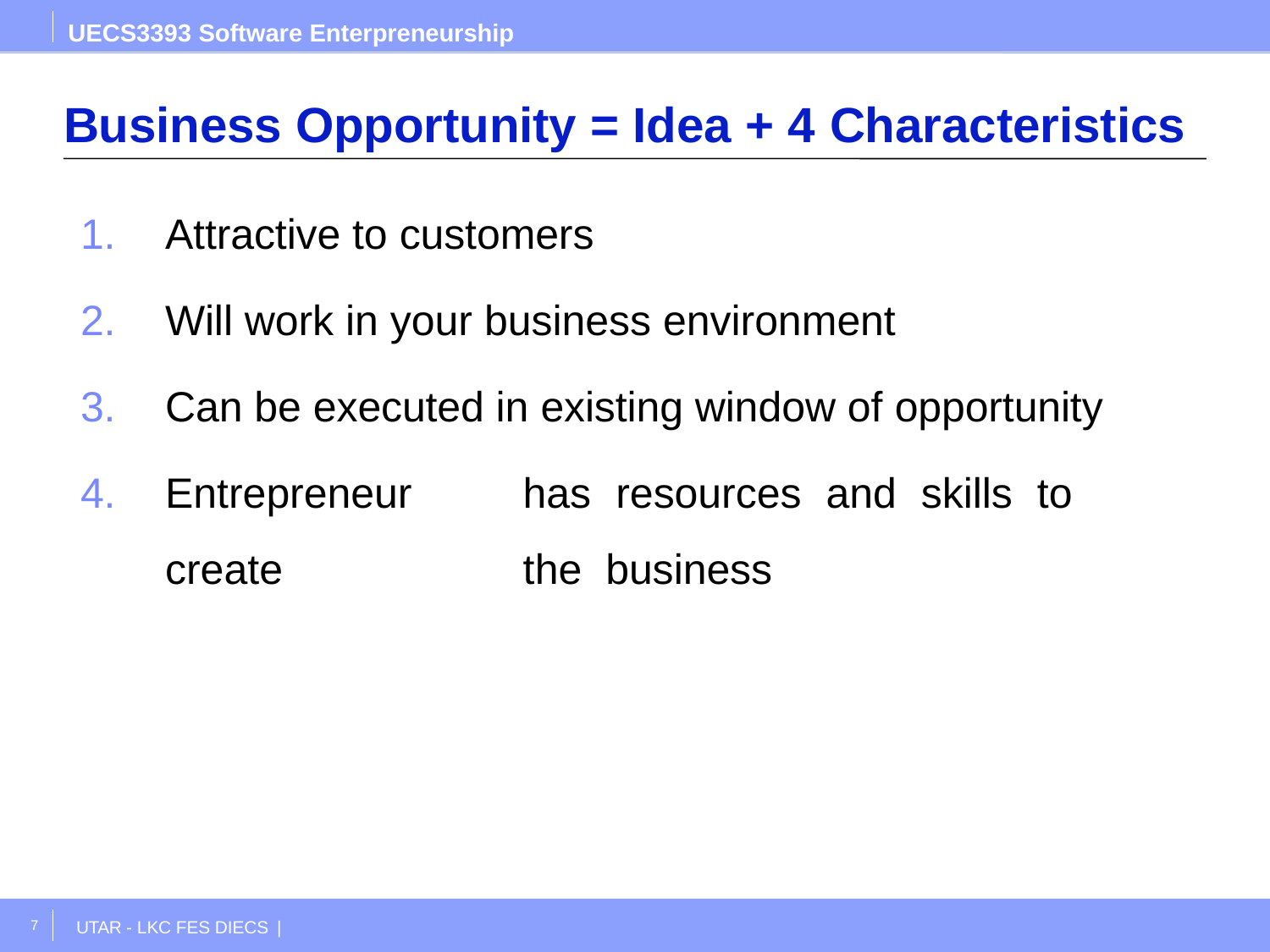

UECS3393 Software Enterpreneurship

# Business Opportunity = Idea + 4 Characteristics

Attractive to customers
Will work in your business environment
Can be executed in existing window of opportunity
Entrepreneur	has	resources	and	skills	to	create	the  business

7
UTAR - LKC FES DIECS |